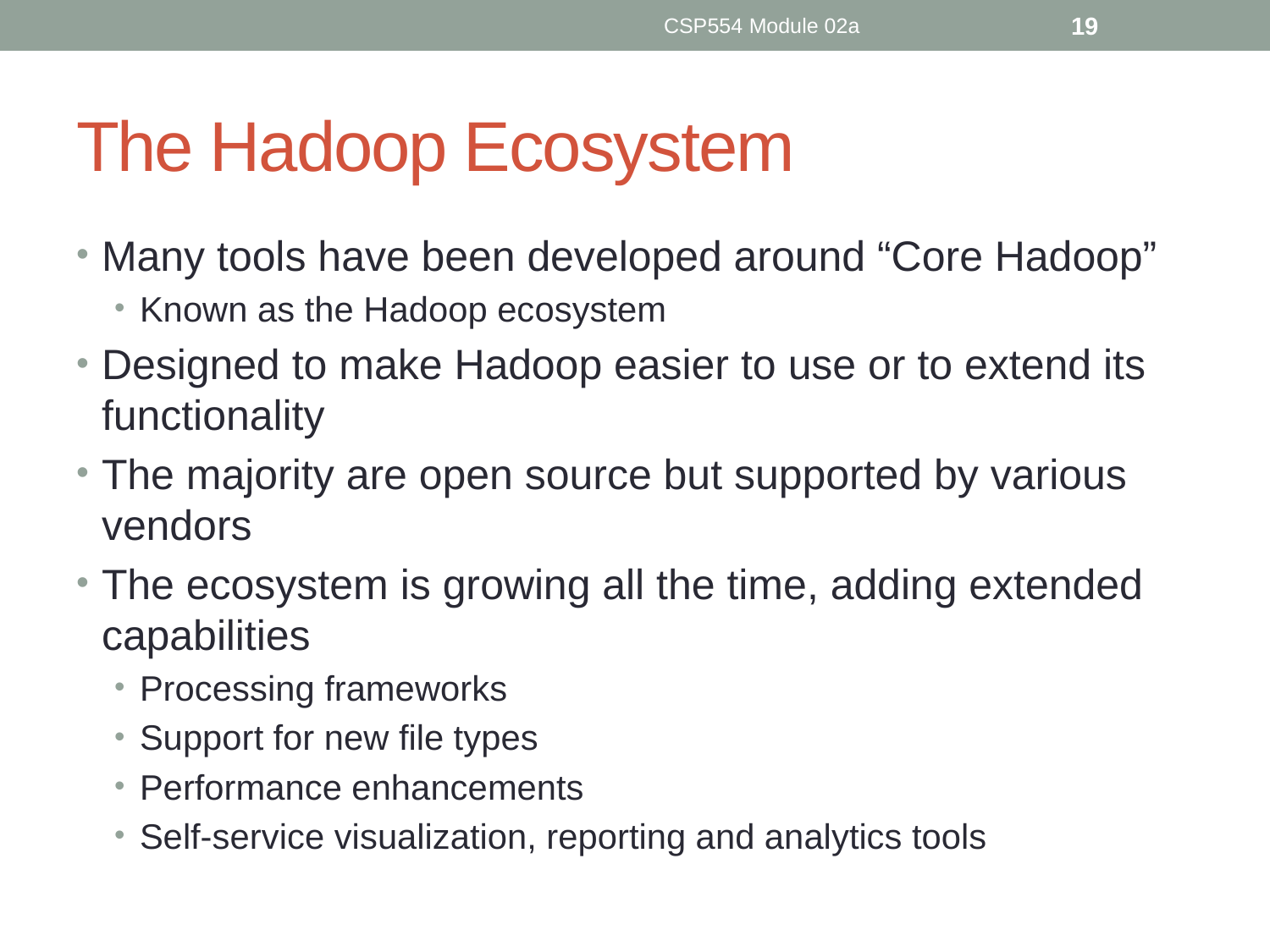

CSP554 Module 02a
19
# The Hadoop Ecosystem
Many tools have been developed around “Core Hadoop”
Known as the Hadoop ecosystem
Designed to make Hadoop easier to use or to extend its functionality
The majority are open source but supported by various vendors
The ecosystem is growing all the time, adding extended capabilities
Processing frameworks
Support for new file types
Performance enhancements
Self-service visualization, reporting and analytics tools